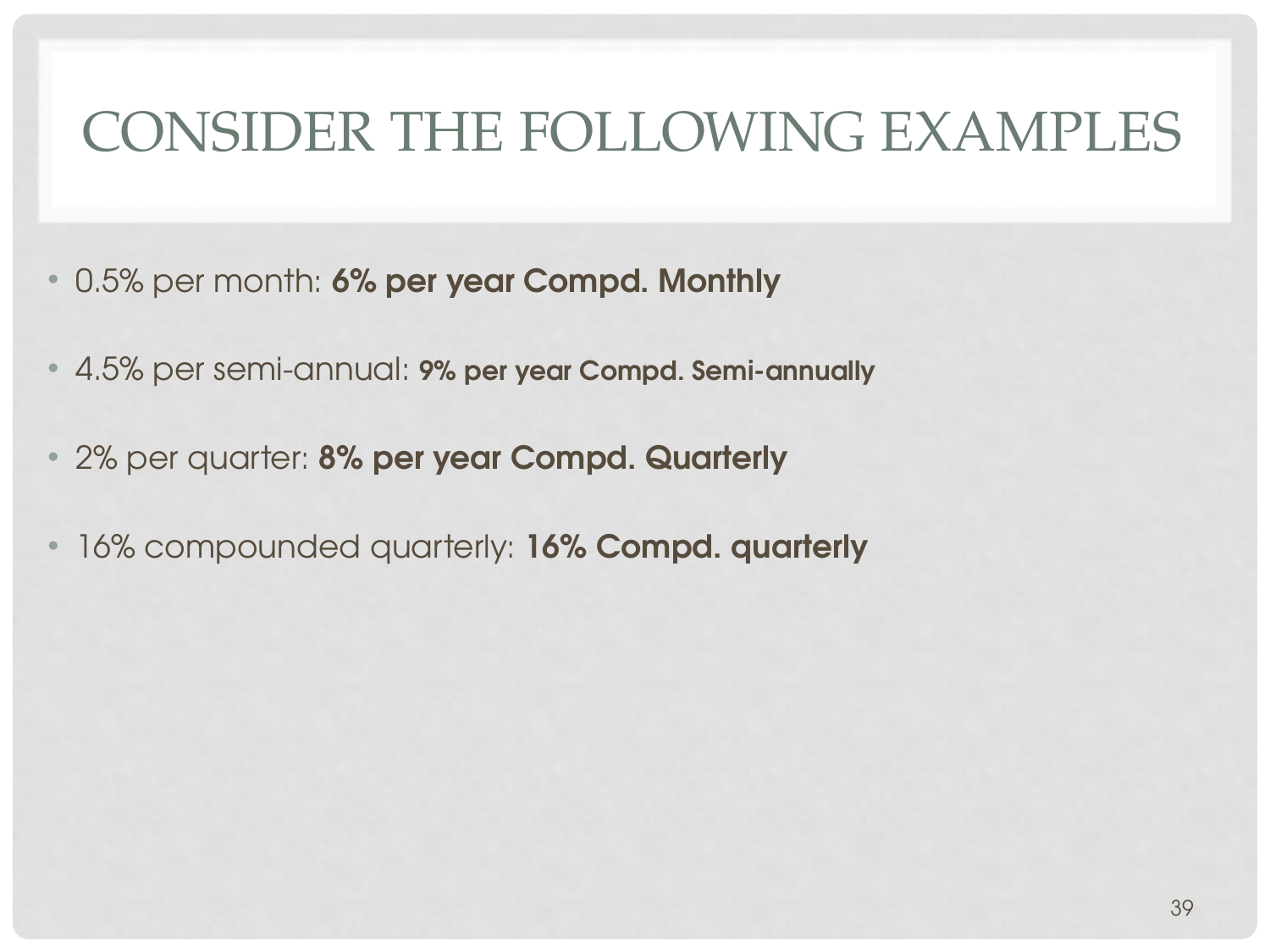

# Consider the following examples
0.5% per month: 6% per year Compd. Monthly

4.5% per semi-annual: 9% per year Compd. Semi-annually

2% per quarter: 8% per year Compd. Quarterly

16% compounded quarterly: 16% Compd. quarterly
39